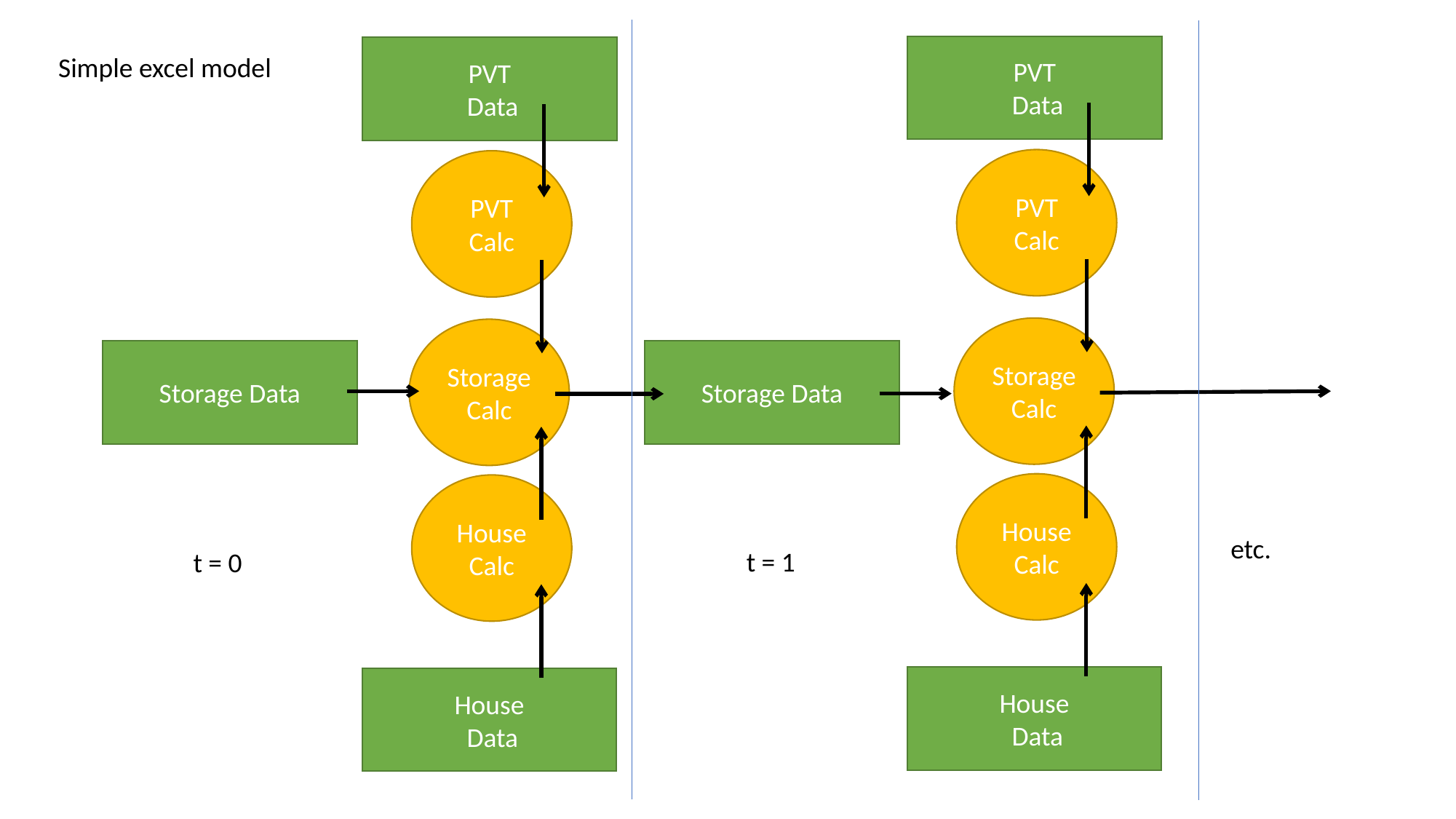

PVT
 Data
PVT
 Data
Simple excel model
PVT Calc
PVT Calc
Storage Calc
Storage Calc
Storage Data
Storage Data
House Calc
House Calc
etc.
t = 1
t = 0
House
 Data
House
 Data